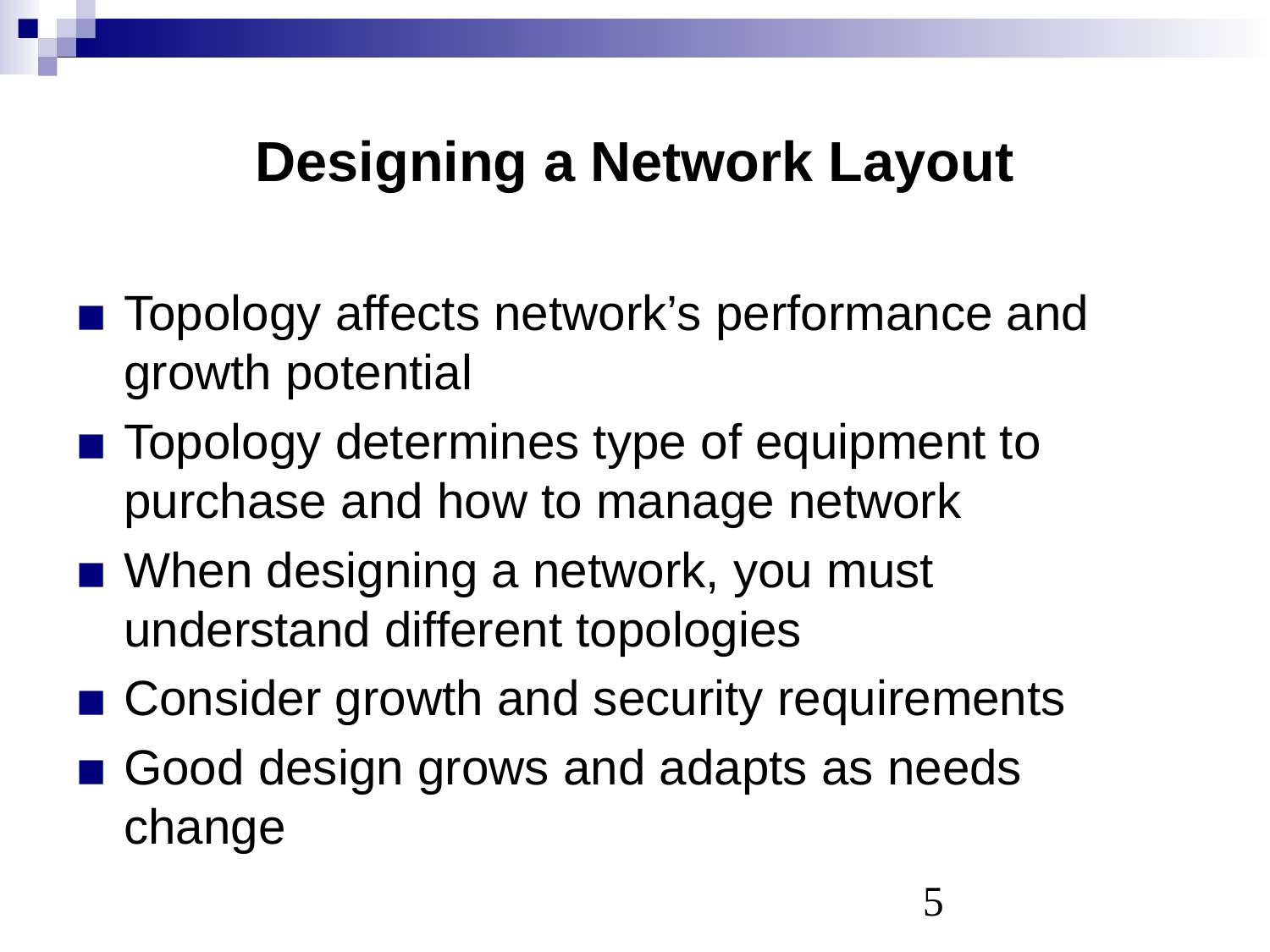

# Designing a Network Layout
Topology affects network’s performance and growth potential
Topology determines type of equipment to purchase and how to manage network
When designing a network, you must understand different topologies
Consider growth and security requirements
Good design grows and adapts as needs change
5